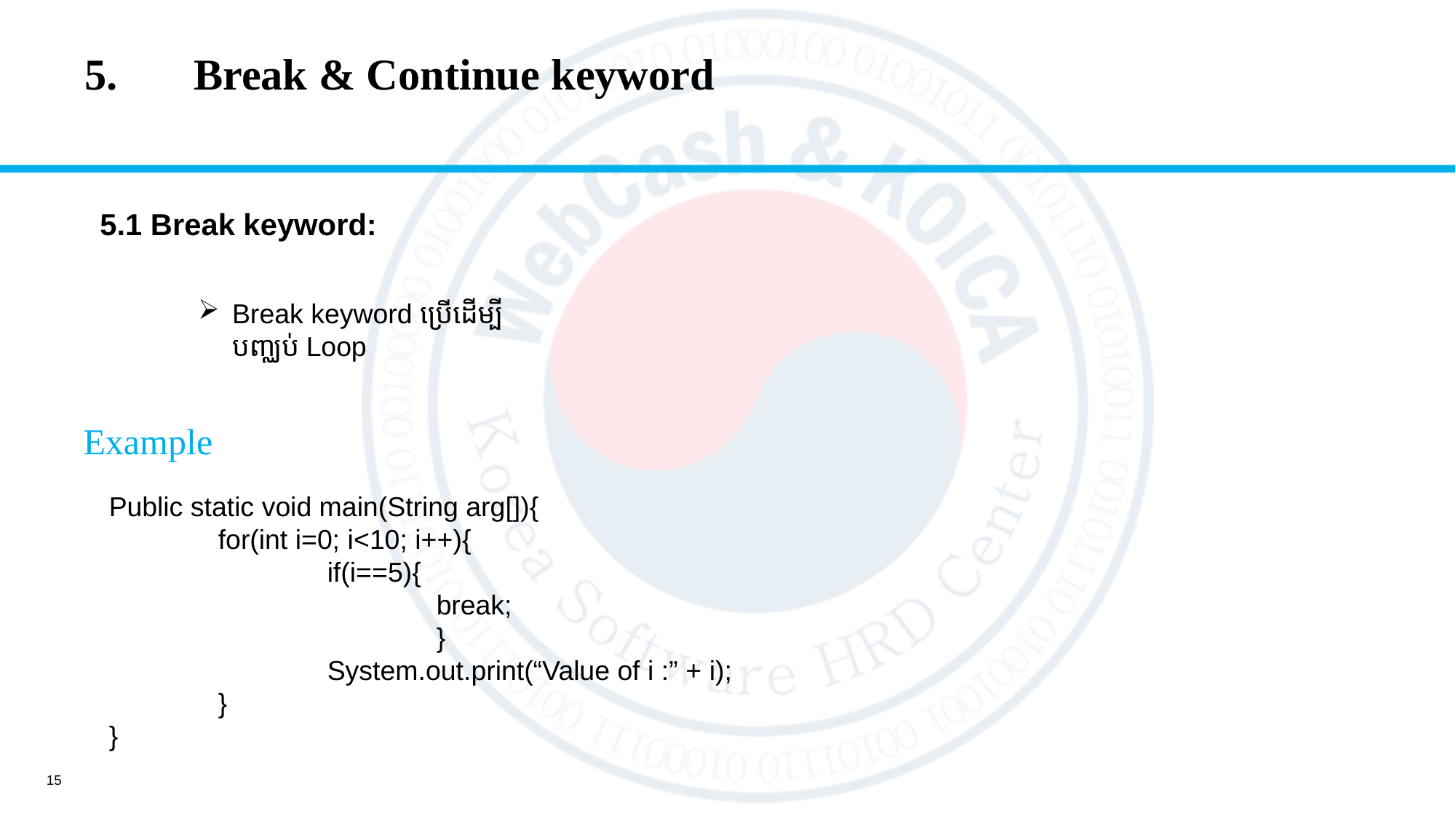

# 5.	Break & Continue keyword
5.1 Break keyword:

Break keyword ប្រើដើម្បីបញ្ឈប់ Loop
Example
Public static void main(String arg[]){
	for(int i=0; i<10; i++){
		if(i==5){
			break;
			}
		System.out.print(“Value of i :” + i);
	}
}

15